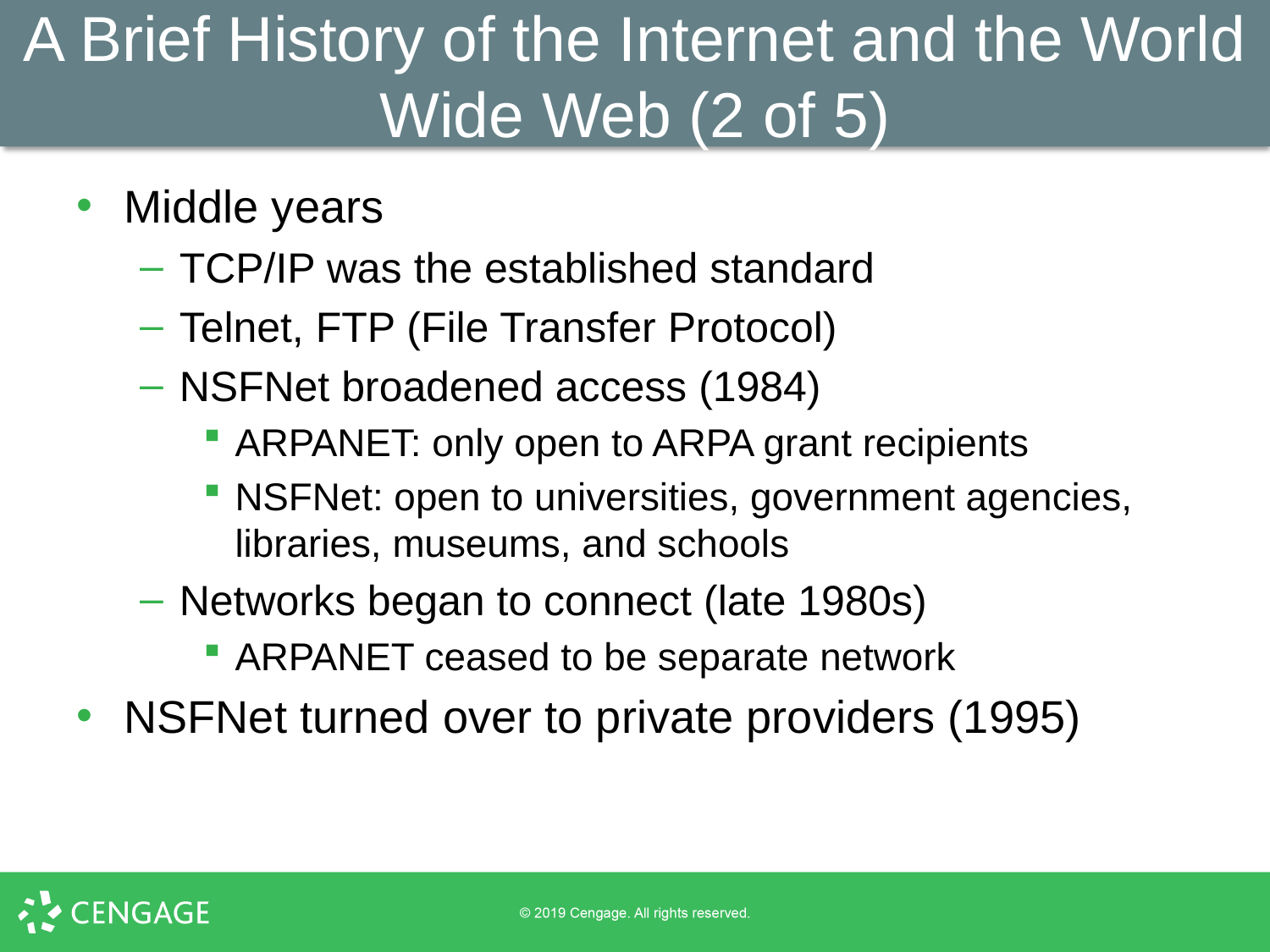

# A Brief History of the Internet and the World Wide Web (2 of 5)
Middle years
TCP/IP was the established standard
Telnet, FTP (File Transfer Protocol)
NSFNet broadened access (1984)
ARPANET: only open to ARPA grant recipients
NSFNet: open to universities, government agencies, libraries, museums, and schools
Networks began to connect (late 1980s)
ARPANET ceased to be separate network
NSFNet turned over to private providers (1995)